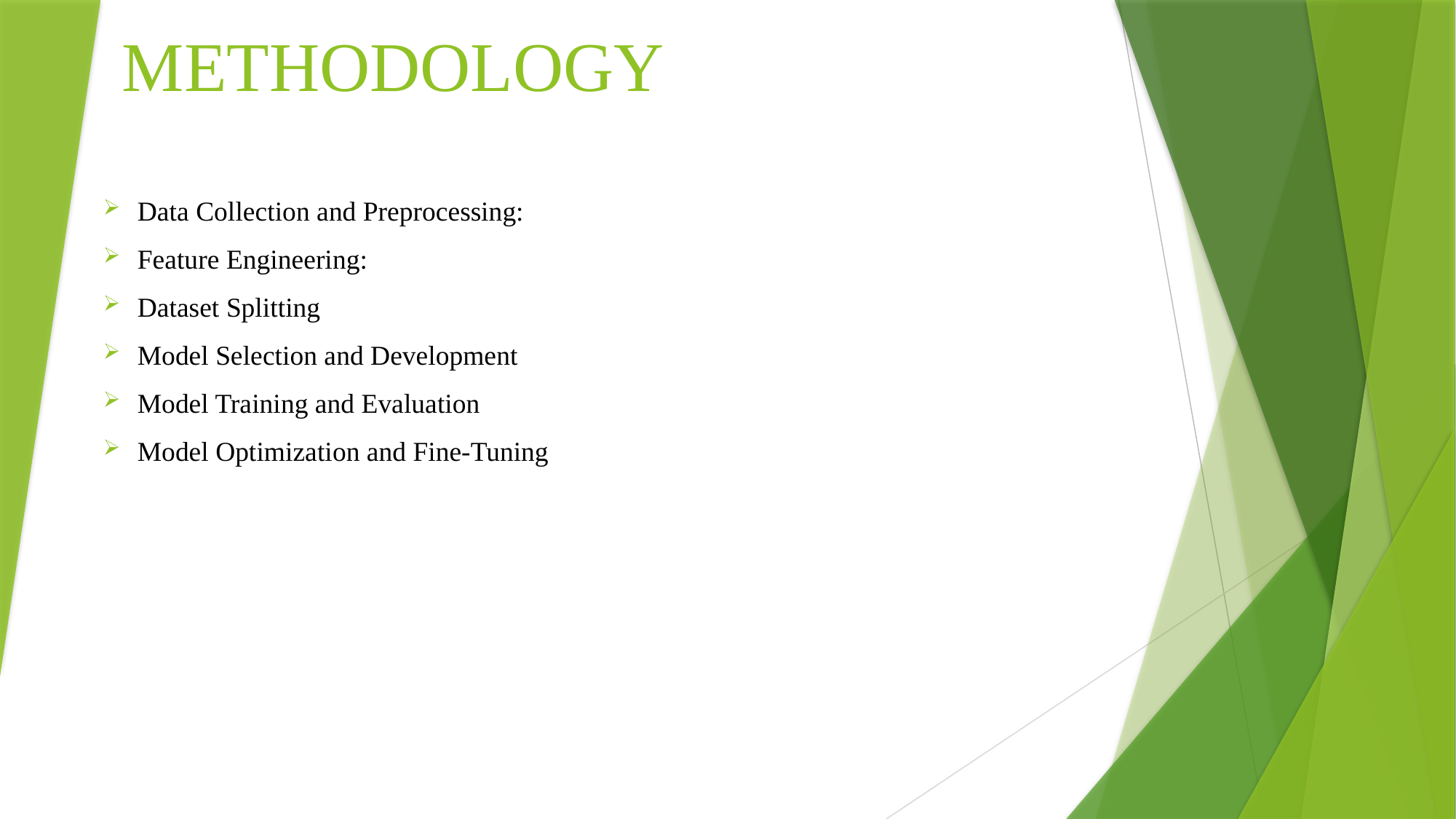

# METHODOLOGY
Data Collection and Preprocessing:
Feature Engineering:
Dataset Splitting
Model Selection and Development
Model Training and Evaluation
Model Optimization and Fine-Tuning